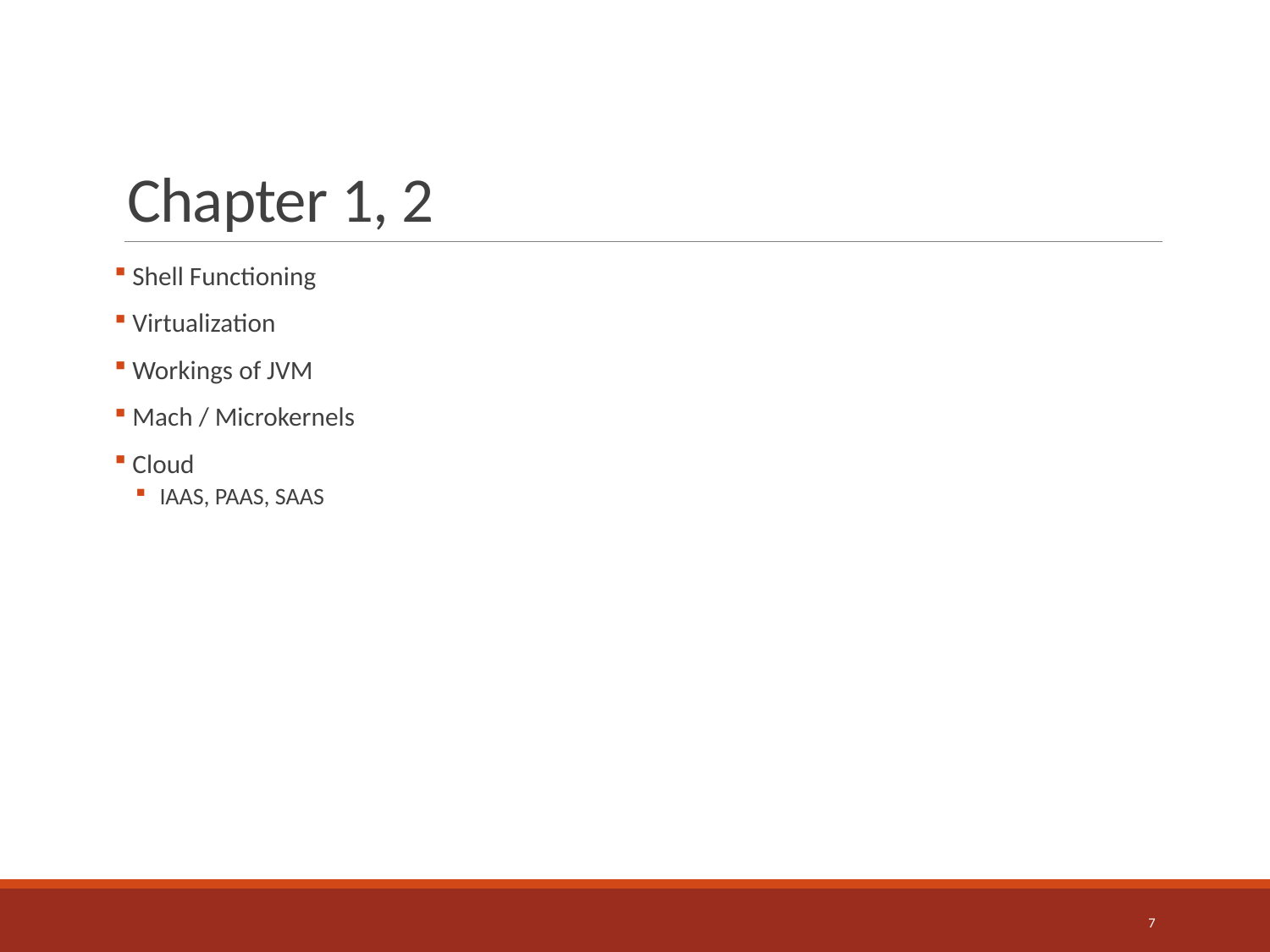

# Chapter 1, 2
 Shell Functioning
 Virtualization
 Workings of JVM
 Mach / Microkernels
 Cloud
 IAAS, PAAS, SAAS

7